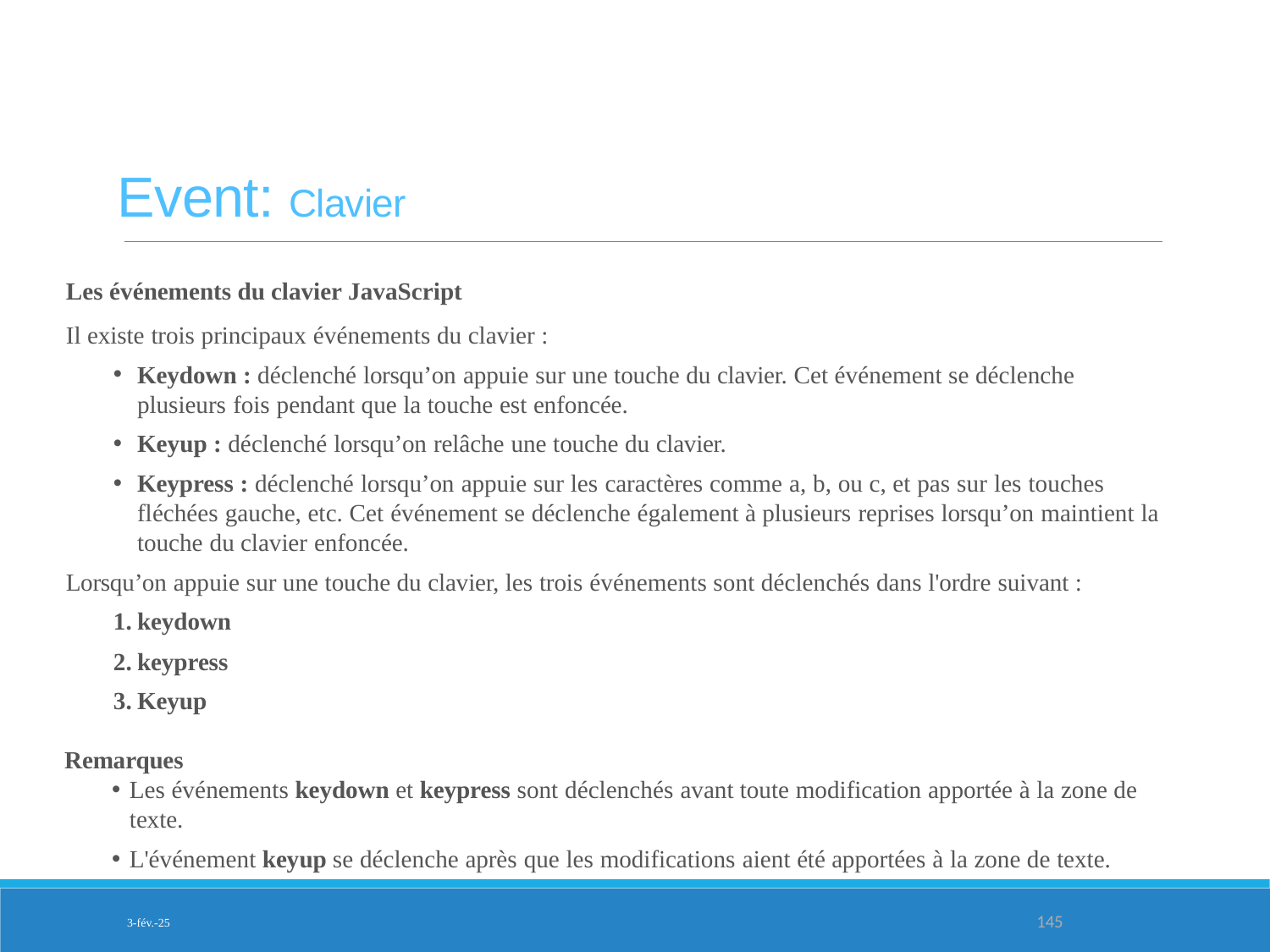

Event: Clavier
Les événements du clavier JavaScript
Il existe trois principaux événements du clavier :
Keydown : déclenché lorsqu’on appuie sur une touche du clavier. Cet événement se déclenche plusieurs fois pendant que la touche est enfoncée.
Keyup : déclenché lorsqu’on relâche une touche du clavier.
Keypress : déclenché lorsqu’on appuie sur les caractères comme a, b, ou c, et pas sur les touches fléchées gauche, etc. Cet événement se déclenche également à plusieurs reprises lorsqu’on maintient la touche du clavier enfoncée.
Lorsqu’on appuie sur une touche du clavier, les trois événements sont déclenchés dans l'ordre suivant :
keydown
keypress
Keyup

Remarques
Les événements keydown et keypress sont déclenchés avant toute modification apportée à la zone de texte.
L'événement keyup se déclenche après que les modifications aient été apportées à la zone de texte.
PARTIE 4
3-fév.-25
145